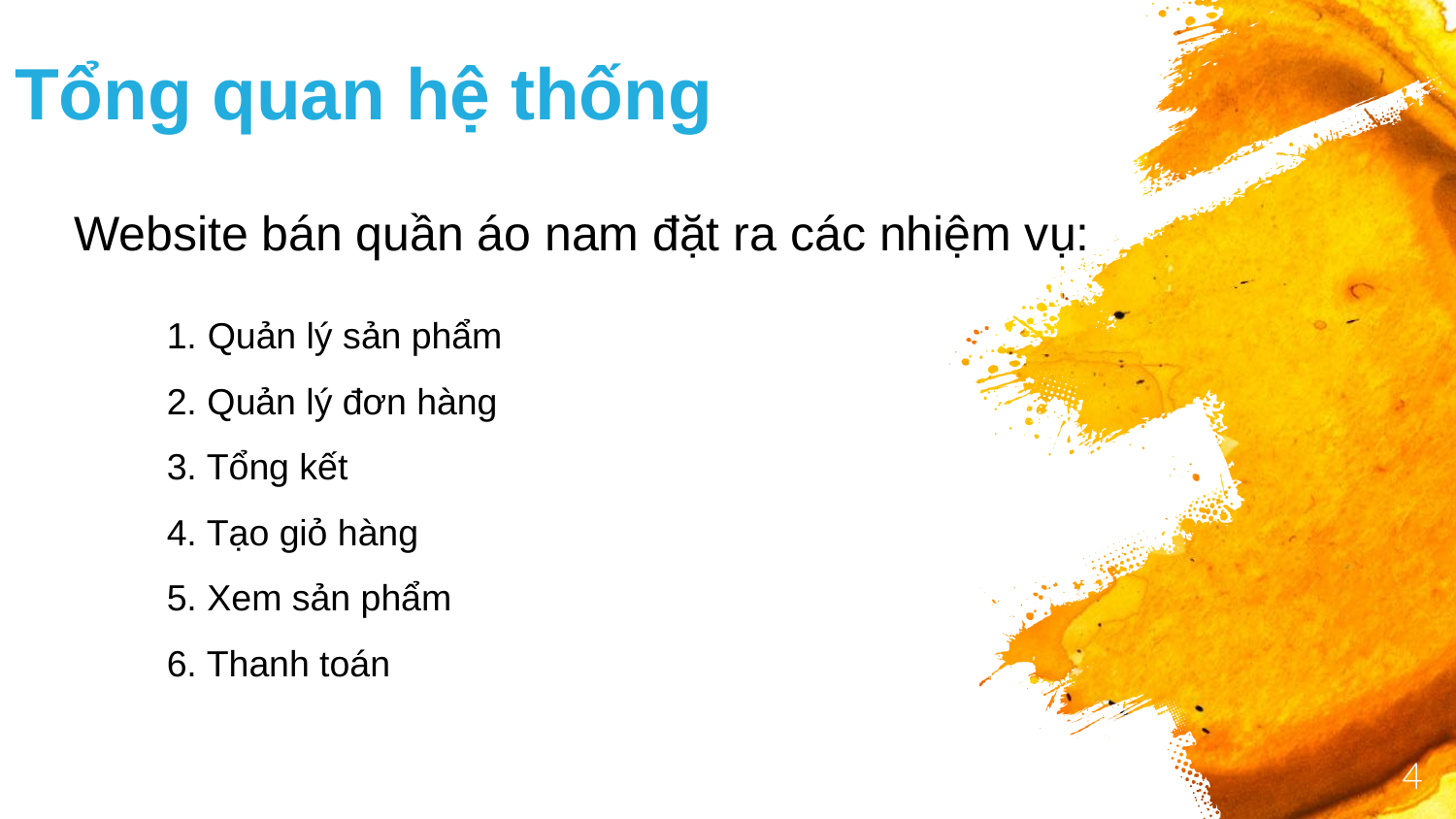

# Tổng quan hệ thống
Website bán quần áo nam đặt ra các nhiệm vụ:
1. Quản lý sản phẩm
2. Quản lý đơn hàng
3. Tổng kết
4. Tạo giỏ hàng
5. Xem sản phẩm
6. Thanh toán

4